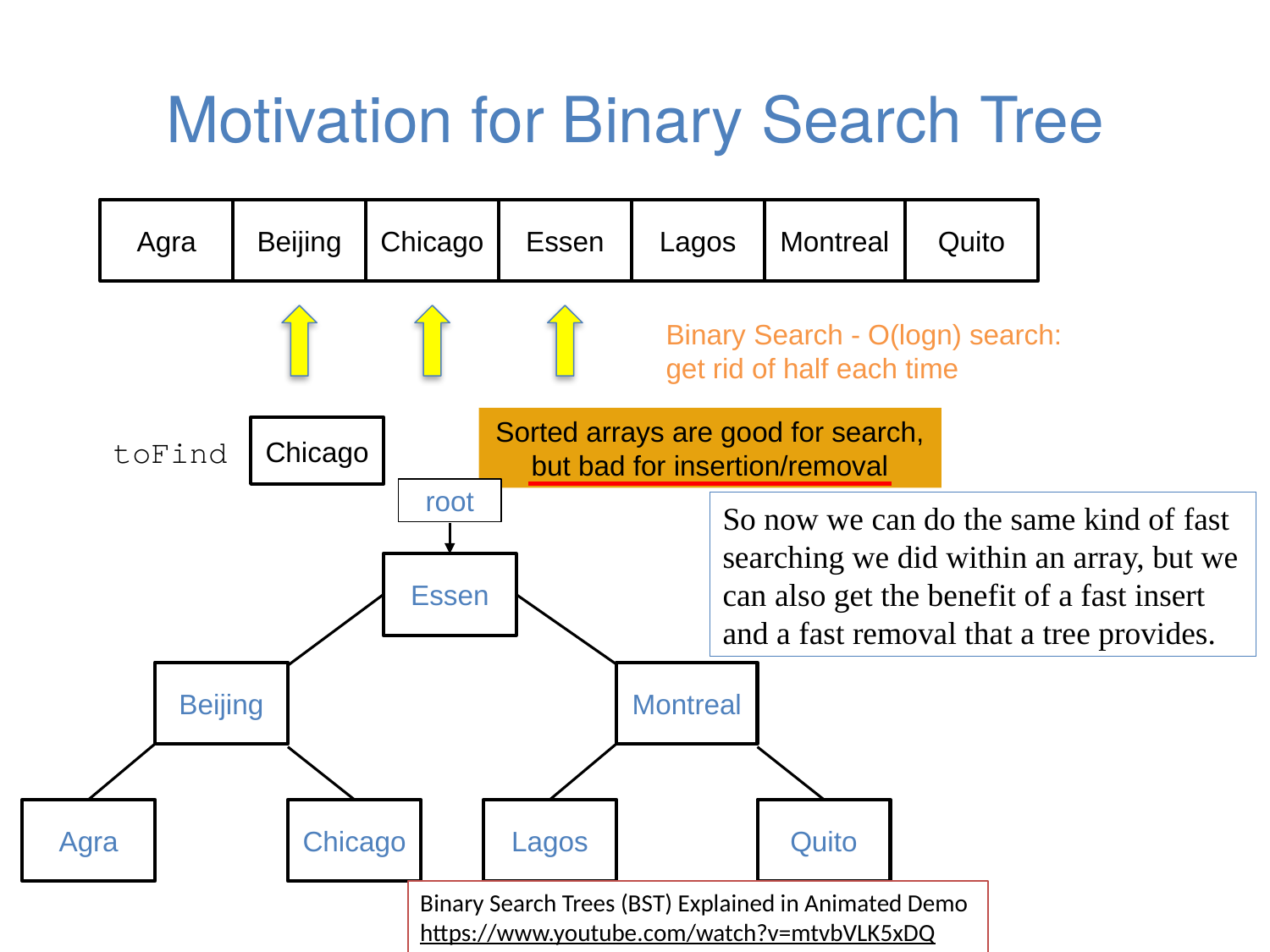

# Motivation for Binary Search Tree
Agra
Beijing
Chicago
Essen
Lagos
Montreal
Quito

Binary Search - O(logn) search: get rid of half each time
Sorted arrays are good for search, but bad for insertion/removal
Chicago
toFind
root
So now we can do the same kind of fast searching we did within an array, but we can also get the benefit of a fast insert and a fast removal that a tree provides.
Essen
Beijing
Montreal
Agra
Chicago
Lagos
Quito
Binary Search Trees (BST) Explained in Animated Demo
https://www.youtube.com/watch?v=mtvbVLK5xDQ